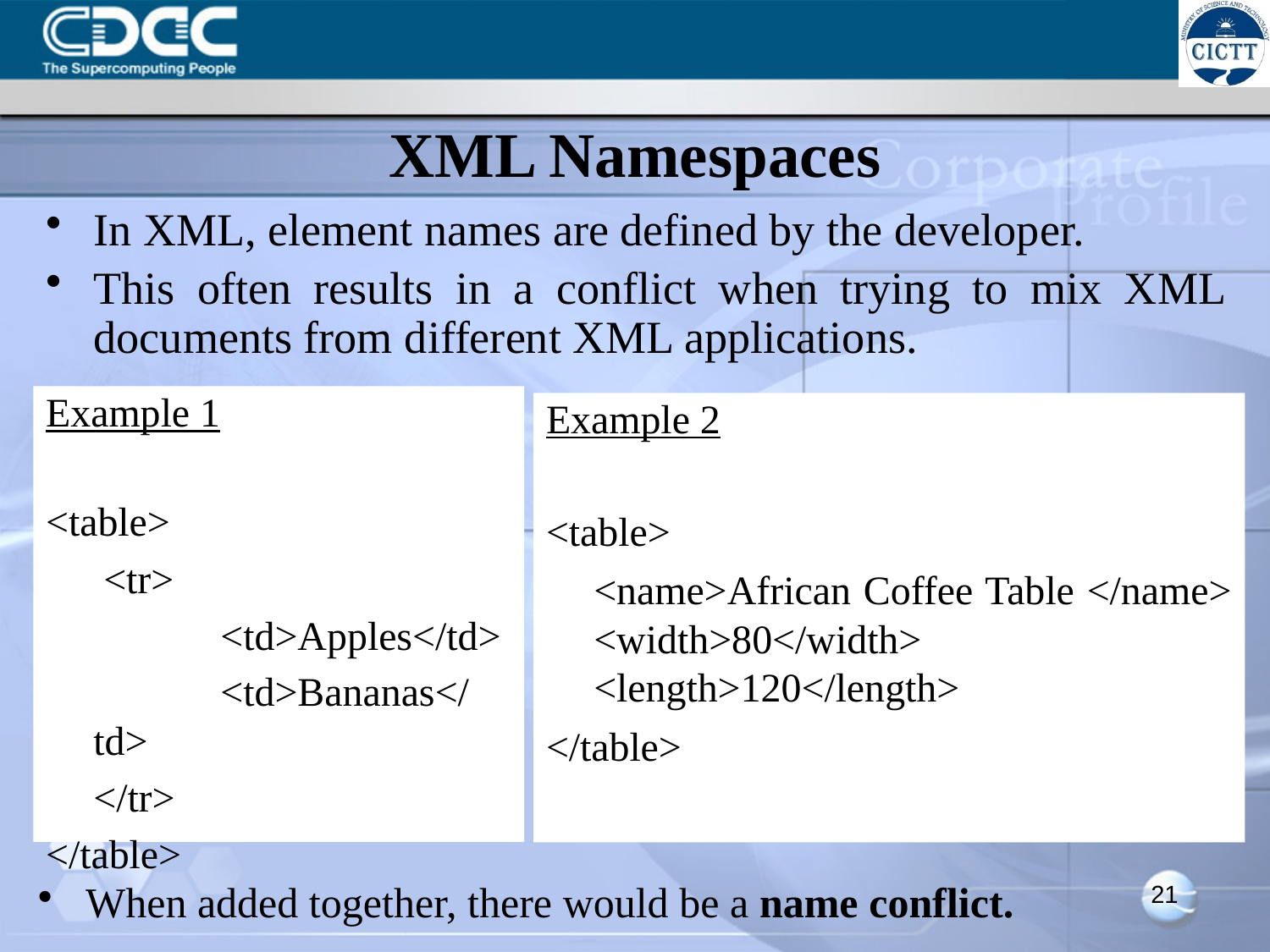

# XML Namespaces
In XML, element names are defined by the developer.
This often results in a conflict when trying to mix XML documents from different XML applications.

Example 1

<table>
	 <tr>
		<td>Apples</td>
		<td>Bananas</td>
	</tr>
</table>
Example 2

<table>
	<name>African Coffee Table </name> <width>80</width> <length>120</length>
</table>
When added together, there would be a name conflict.